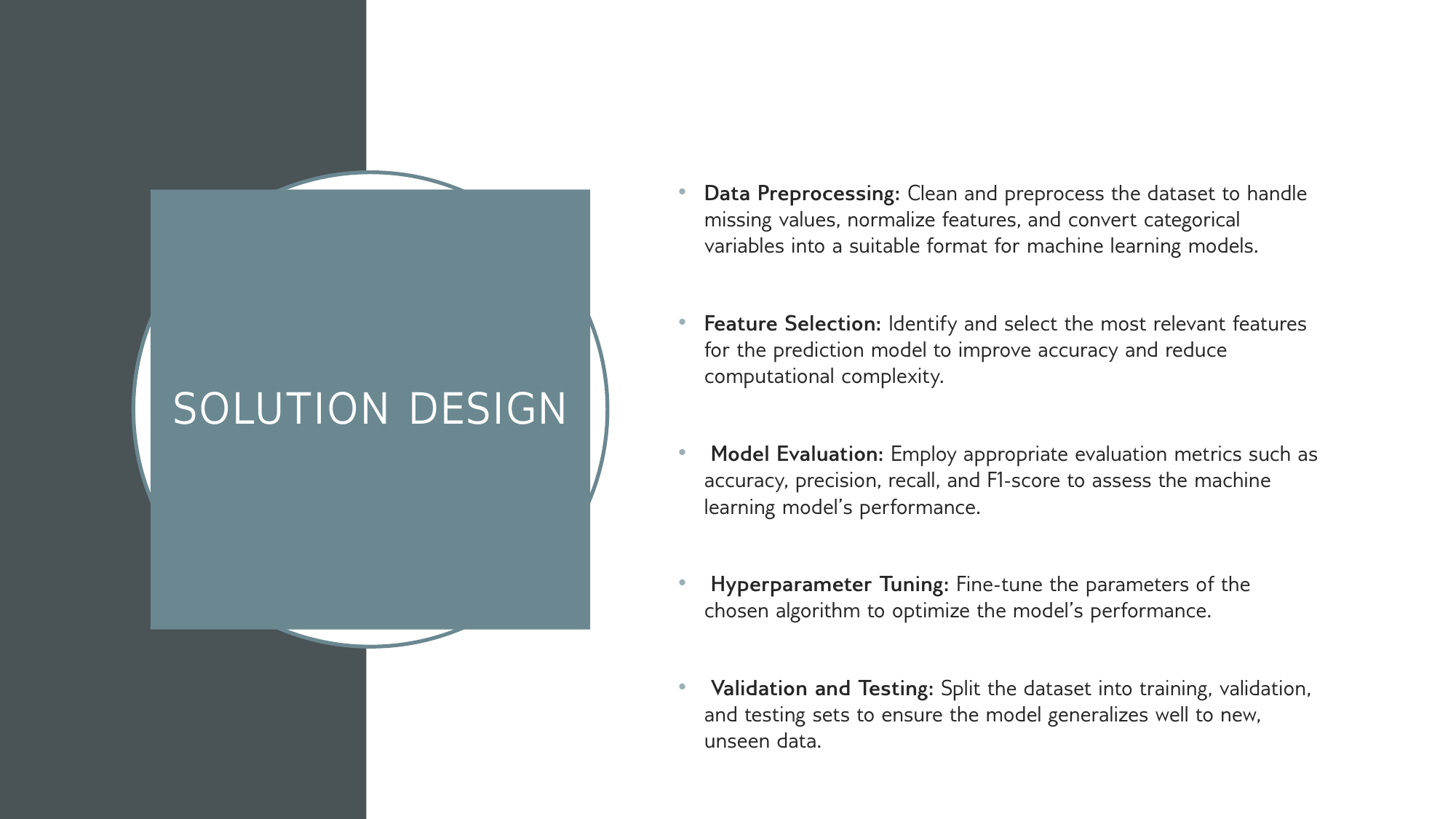

Data Preprocessing: Clean and preprocess the dataset to handle missing values, normalize features, and convert categorical variables into a suitable format for machine learning models.

Feature Selection: Identify and select the most relevant features for the prediction model to improve accuracy and reduce computational complexity.

 Model Evaluation: Employ appropriate evaluation metrics such as accuracy, precision, recall, and F1-score to assess the machine learning model’s performance.

 Hyperparameter Tuning: Fine-tune the parameters of the chosen algorithm to optimize the model’s performance.

 Validation and Testing: Split the dataset into training, validation, and testing sets to ensure the model generalizes well to new, unseen data.

# Solution Design